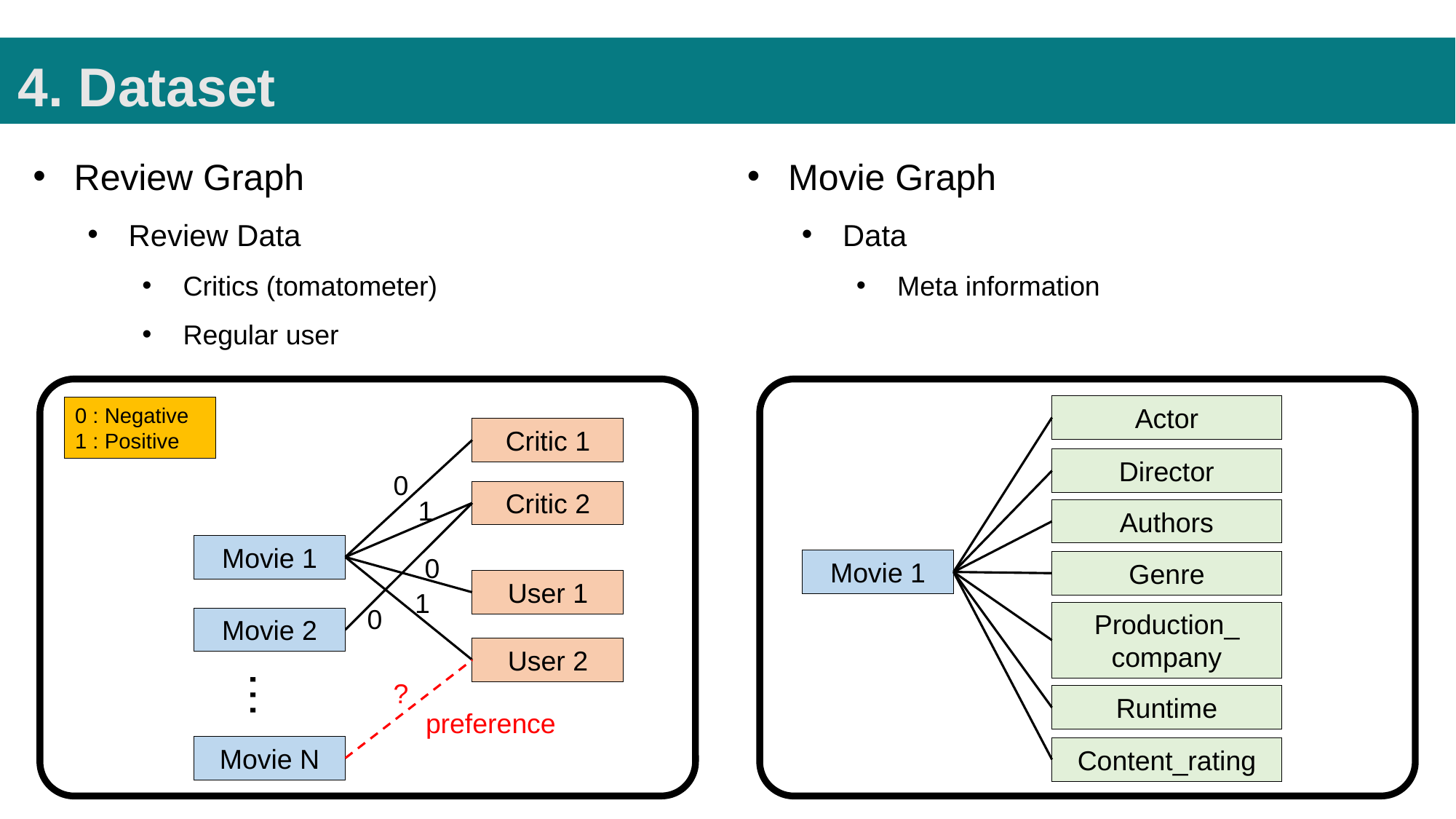

4. Dataset

Review Graph
Review Data
Critics (tomatometer)
Regular user
Movie Graph
Data
Meta information

Actor
0 : Negative
1 : Positive
Critic 1
Director
0
Critic 2
1
Authors
Movie 1
0
Movie 1
Genre
User 1
1
0
Production_
company
Movie 2
User 2
…
?
Runtime
preference
Movie N
Content_rating